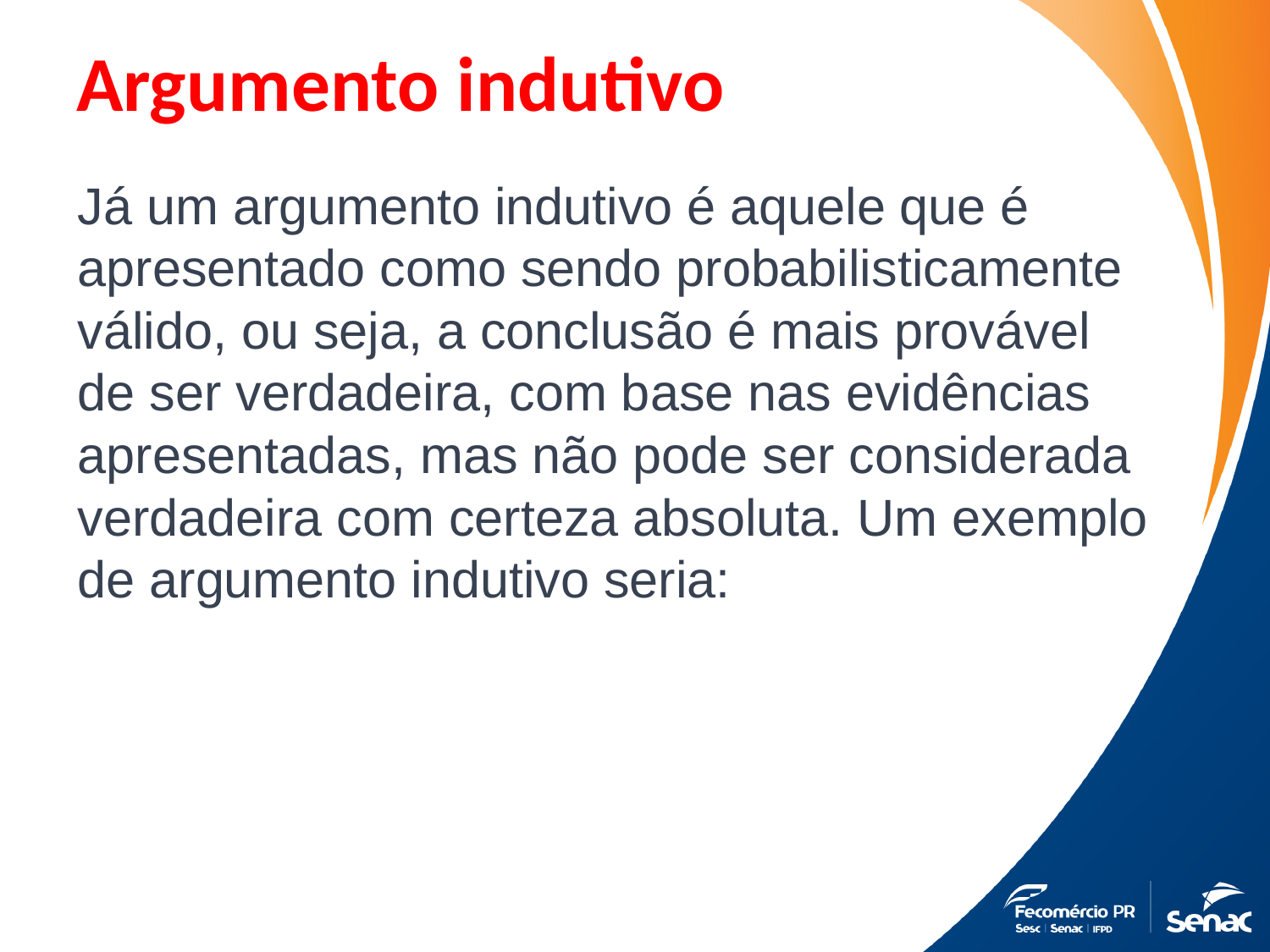

# Argumento indutivo
Já um argumento indutivo é aquele que é apresentado como sendo probabilisticamente válido, ou seja, a conclusão é mais provável de ser verdadeira, com base nas evidências apresentadas, mas não pode ser considerada verdadeira com certeza absoluta. Um exemplo de argumento indutivo seria: